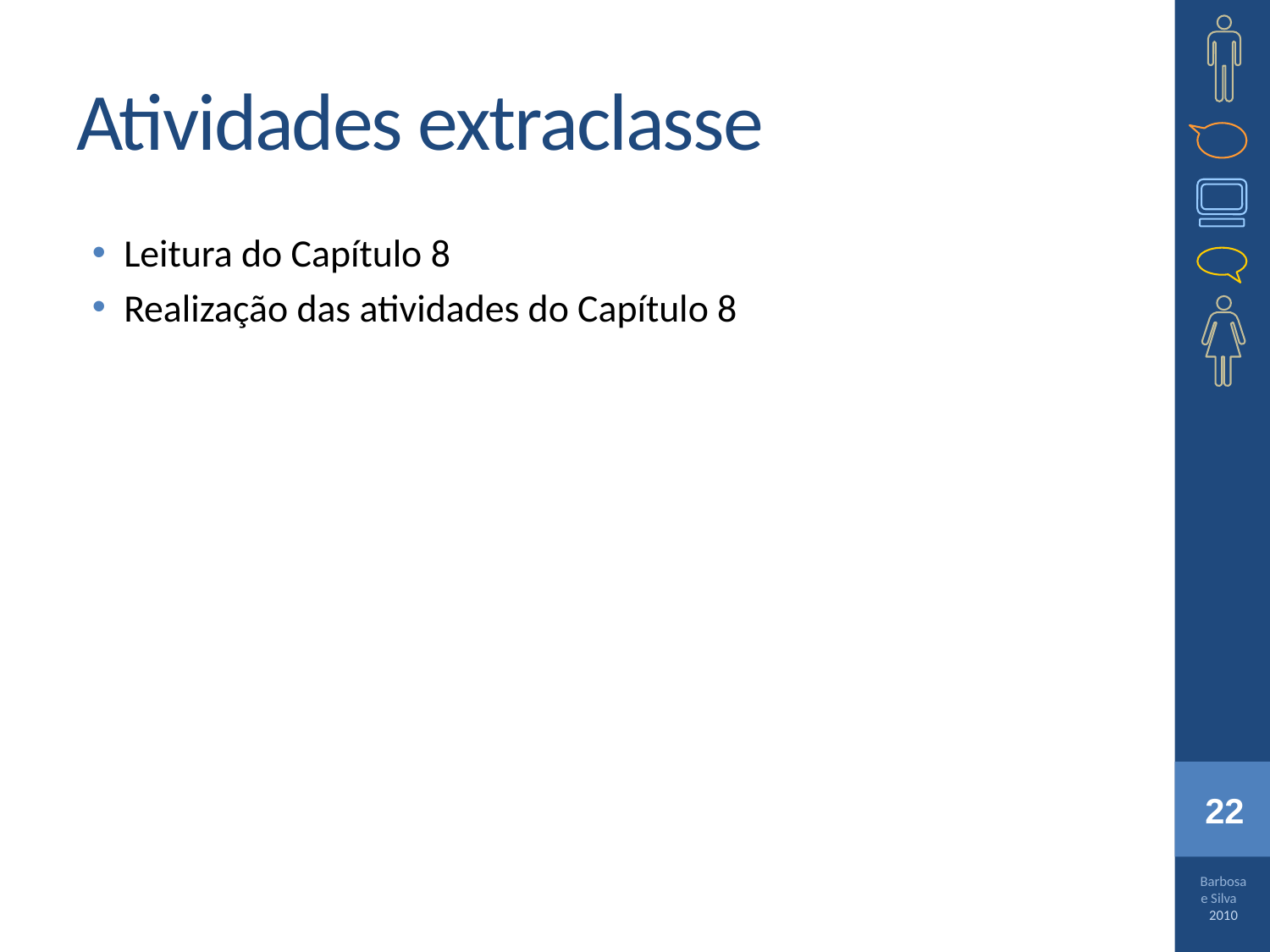

# Atividades extraclasse
Leitura do Capítulo 8
Realização das atividades do Capítulo 8